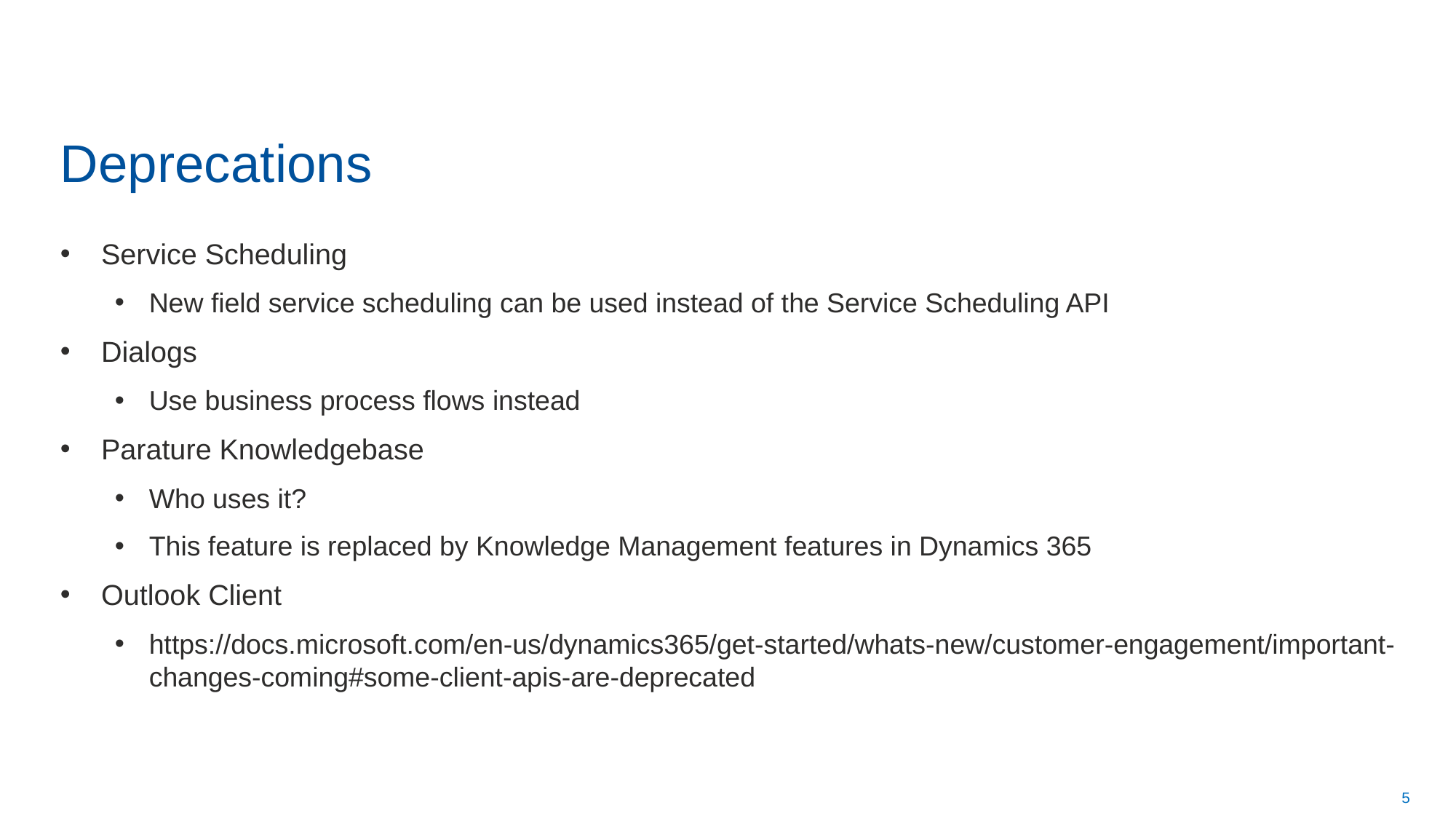

# Deprecations
Service Scheduling
New field service scheduling can be used instead of the Service Scheduling API
Dialogs
Use business process flows instead
Parature Knowledgebase
Who uses it?
This feature is replaced by Knowledge Management features in Dynamics 365
Outlook Client
https://docs.microsoft.com/en-us/dynamics365/get-started/whats-new/customer-engagement/important-changes-coming#some-client-apis-are-deprecated